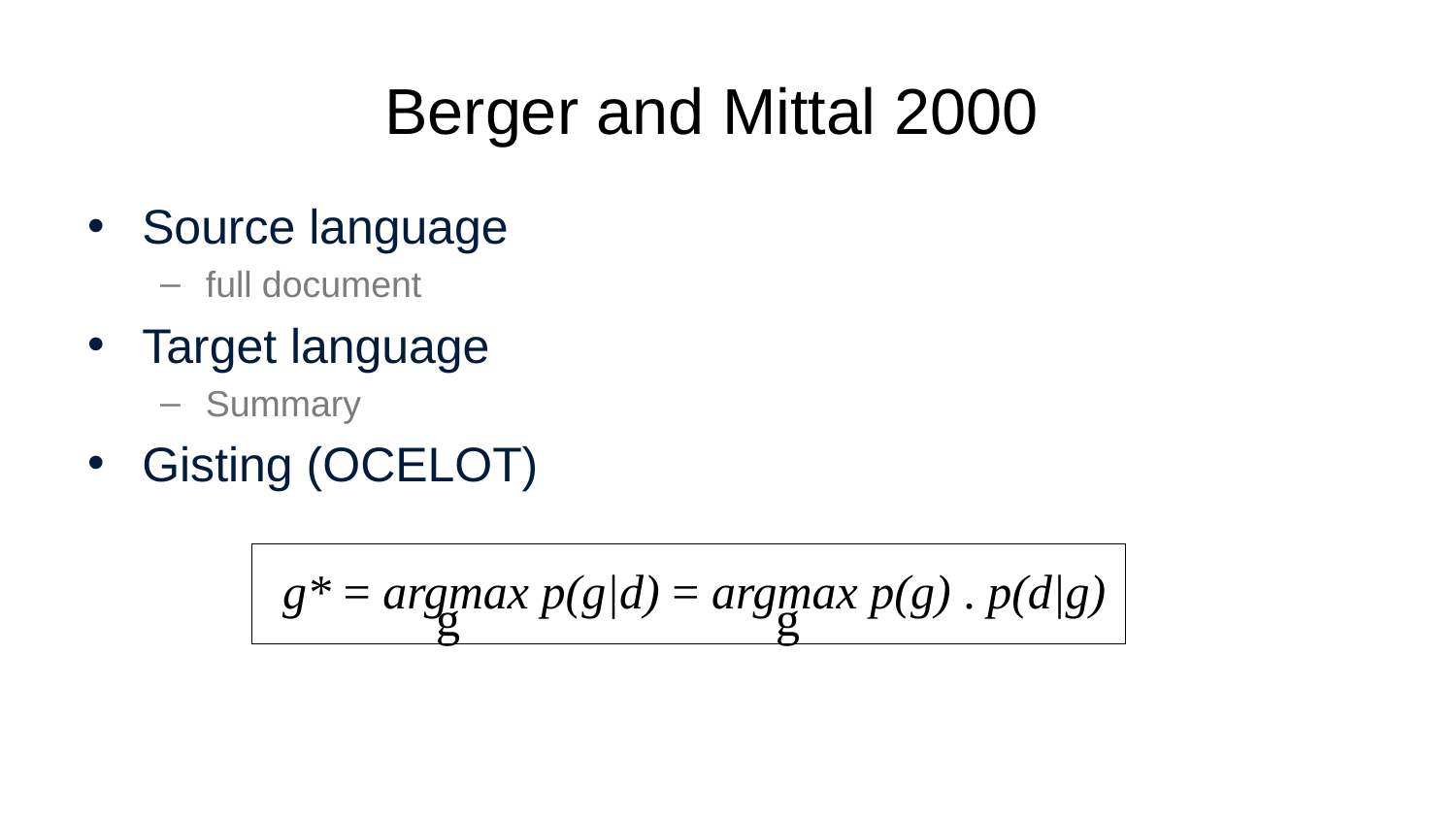

# Berger and Mittal 2000
Source language
full document
Target language
Summary
Gisting (OCELOT)

g* = argmax p(g|d) = argmax p(g) . p(d|g)
g
g